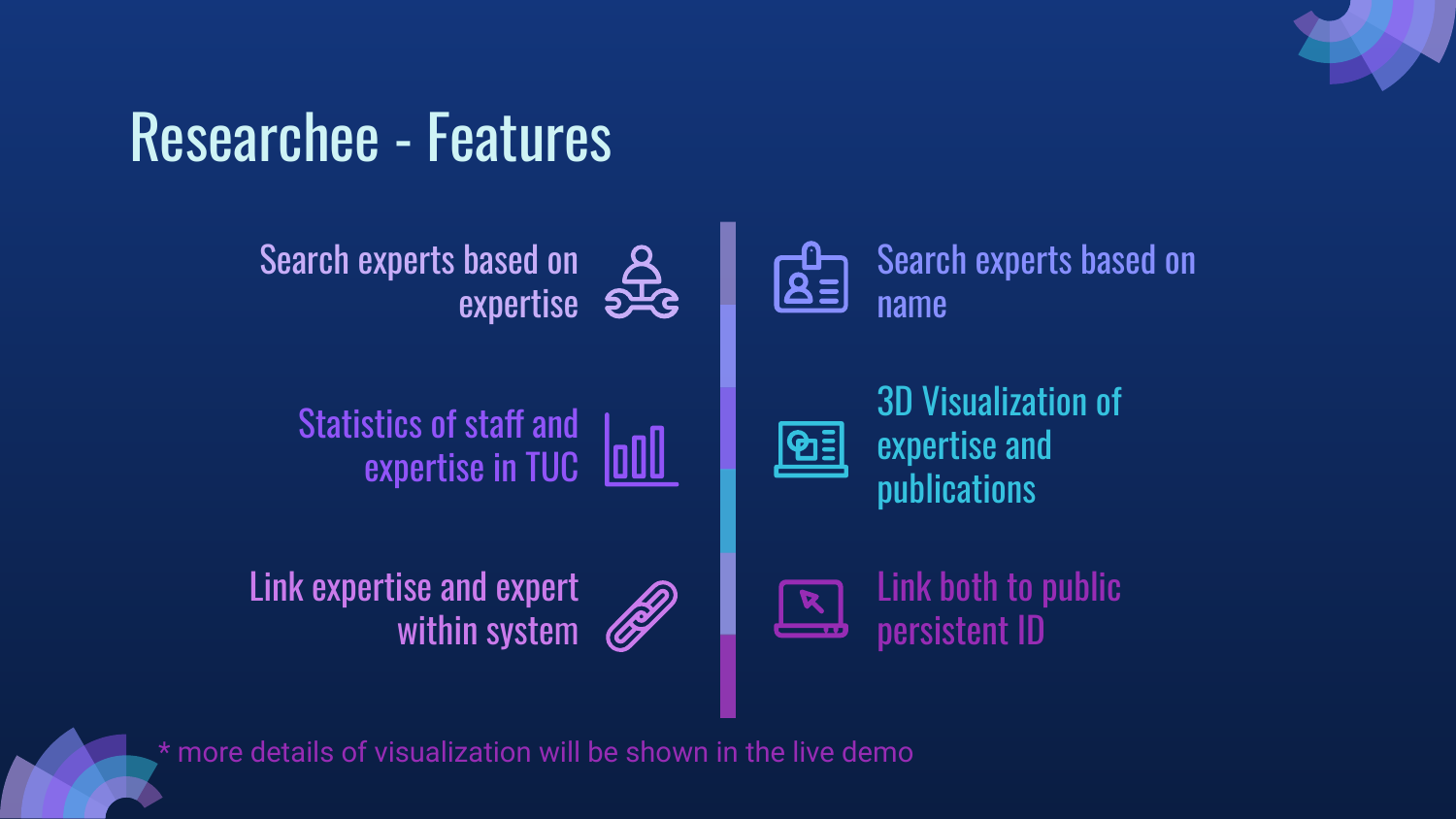

Researchee - Features

Search experts based on expertise
Search experts based on name

Statistics of staff and expertise in TUC
3D Visualization of expertise and publications

Link both to public persistent ID
Link expertise and expert within system

* more details of visualization will be shown in the live demo